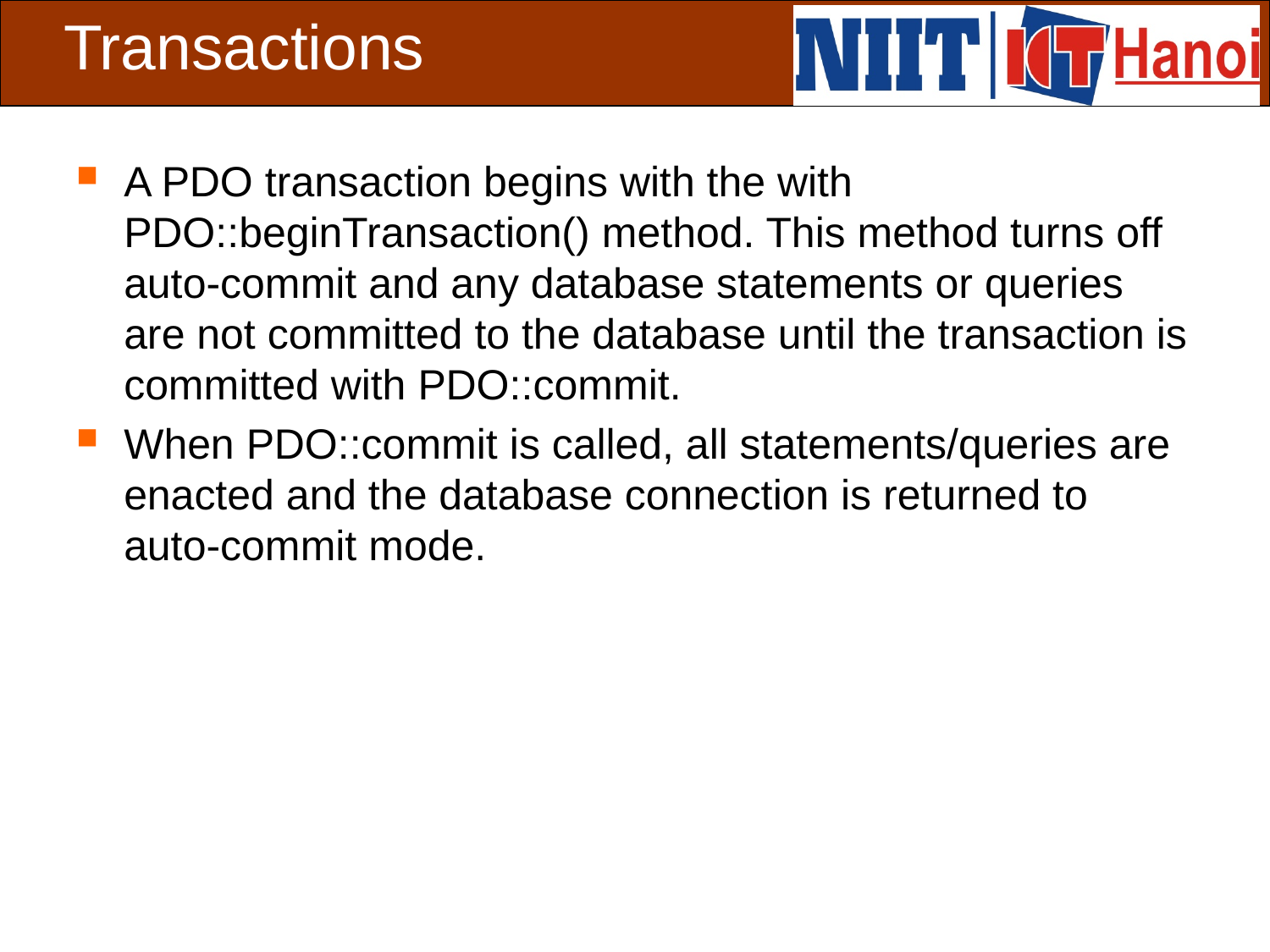

# Transactions
A PDO transaction begins with the with PDO::beginTransaction() method. This method turns off auto-commit and any database statements or queries are not committed to the database until the transaction is committed with PDO::commit.
When PDO::commit is called, all statements/queries are enacted and the database connection is returned to auto-commit mode.
 Slide 11 of 19